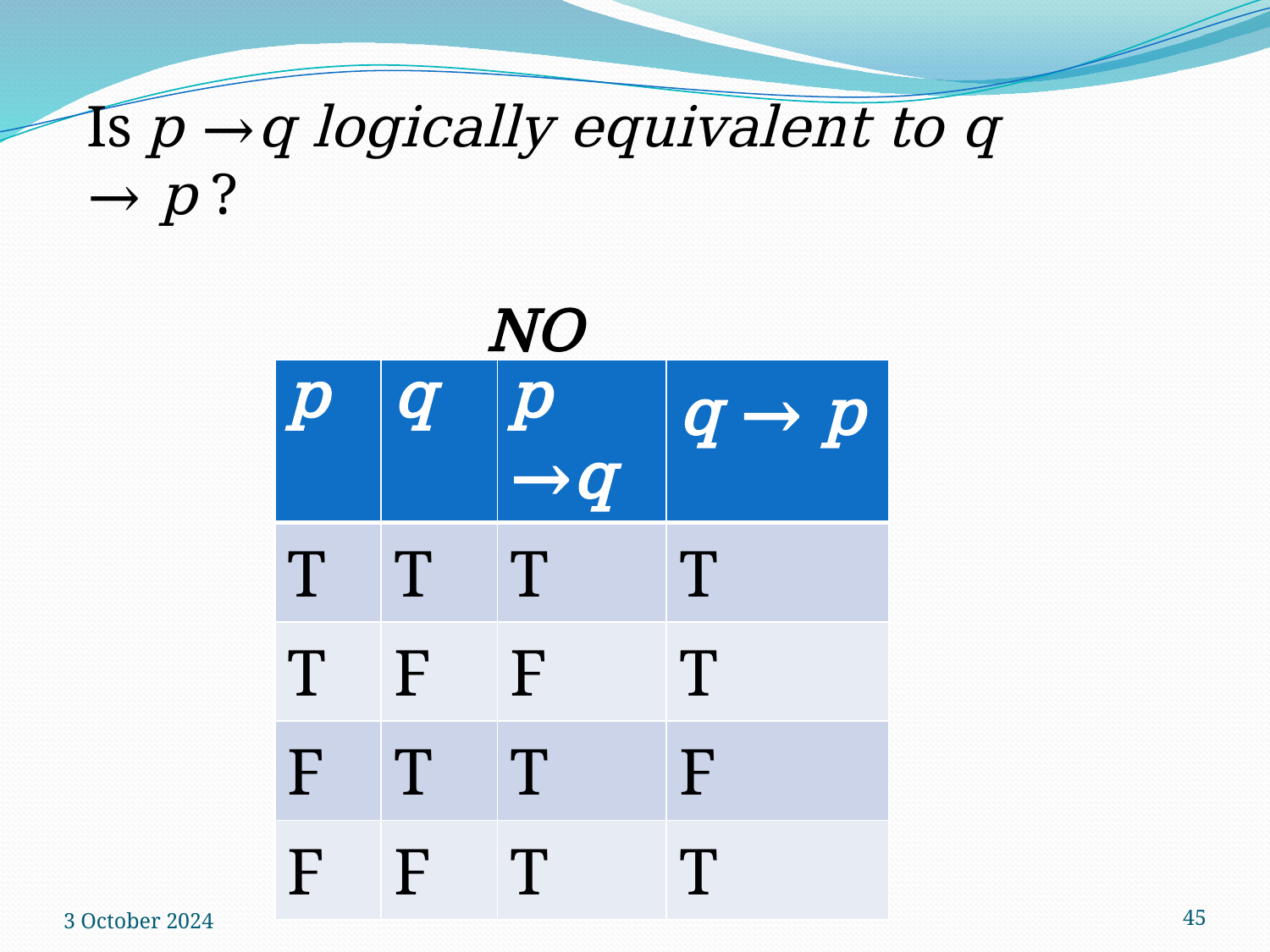

Is p →q logically equivalent to q → p ?

NO

| p | q | p →q | q → p |
| --- | --- | --- | --- |
| T | T | T | T |
| T | F | F | T |
| F | T | T | F |
| F | F | T | T |
3 October 2024
45